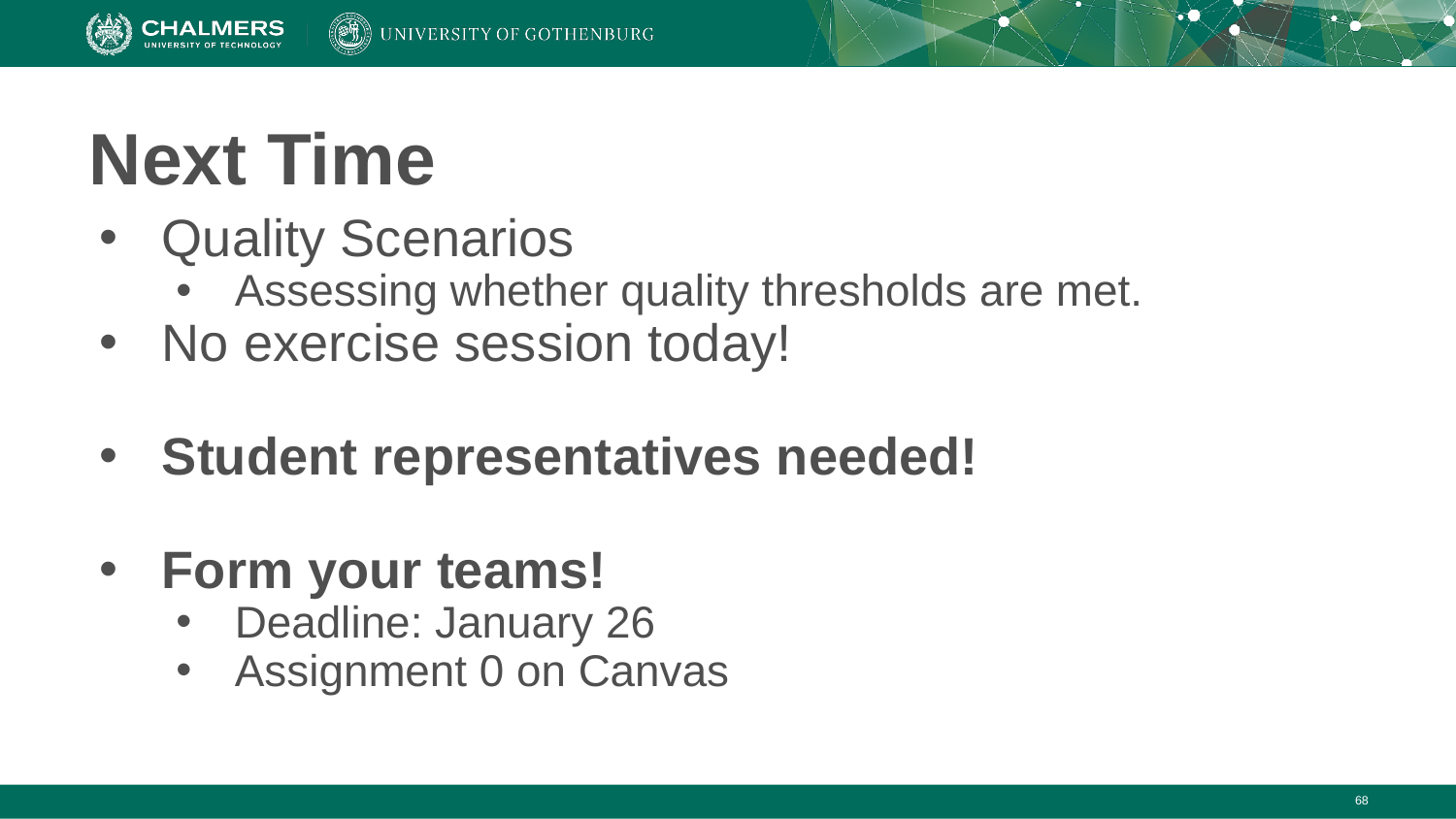

# Next Time
Quality Scenarios
Assessing whether quality thresholds are met.
No exercise session today!
Student representatives needed!
Form your teams!
Deadline: January 26
Assignment 0 on Canvas
68